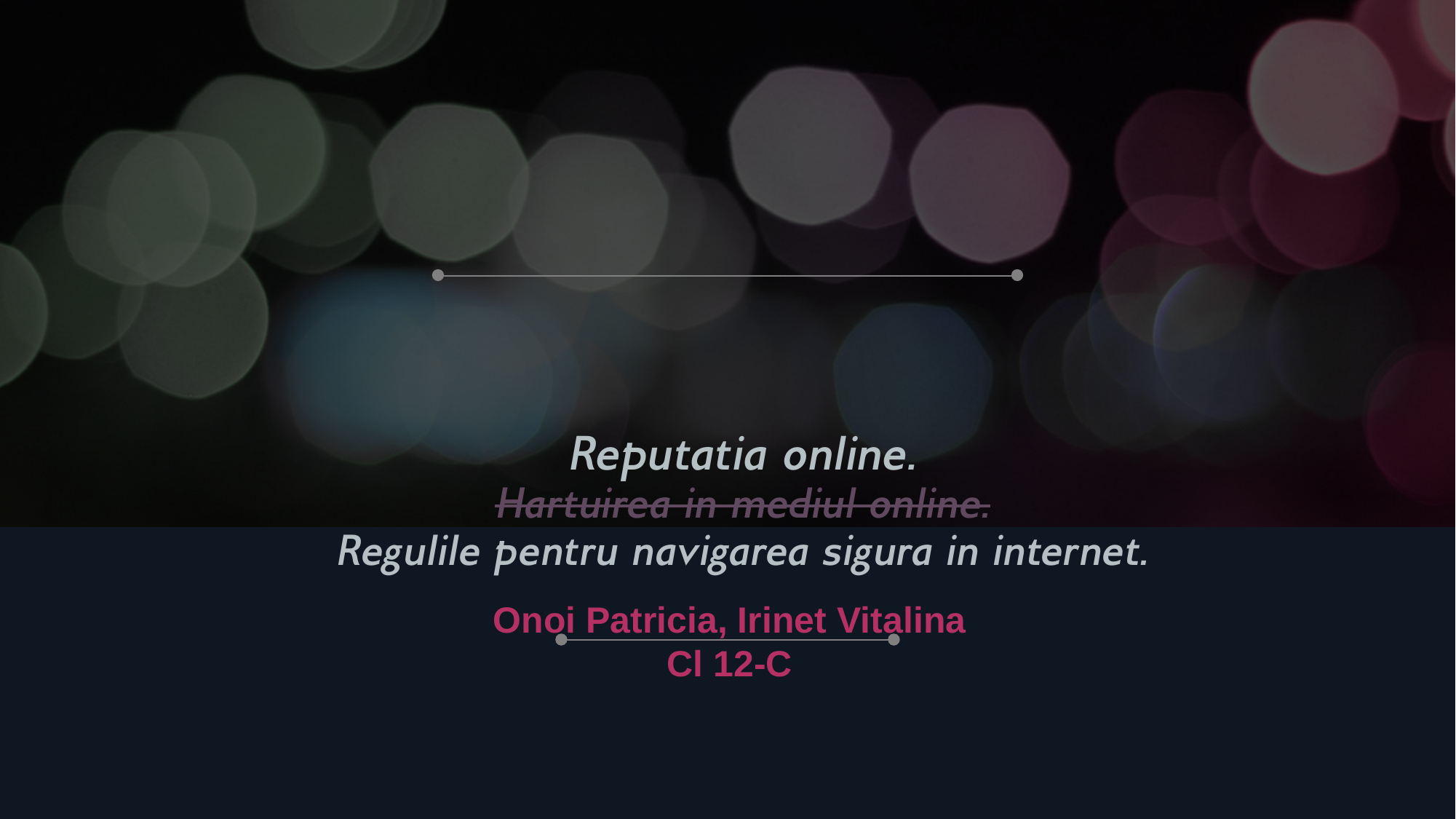

# Reputatia online. Hartuirea in mediul online. Regulile pentru navigarea sigura in internet.
Onoi Patricia, Irinet Vitalina
Cl 12-C